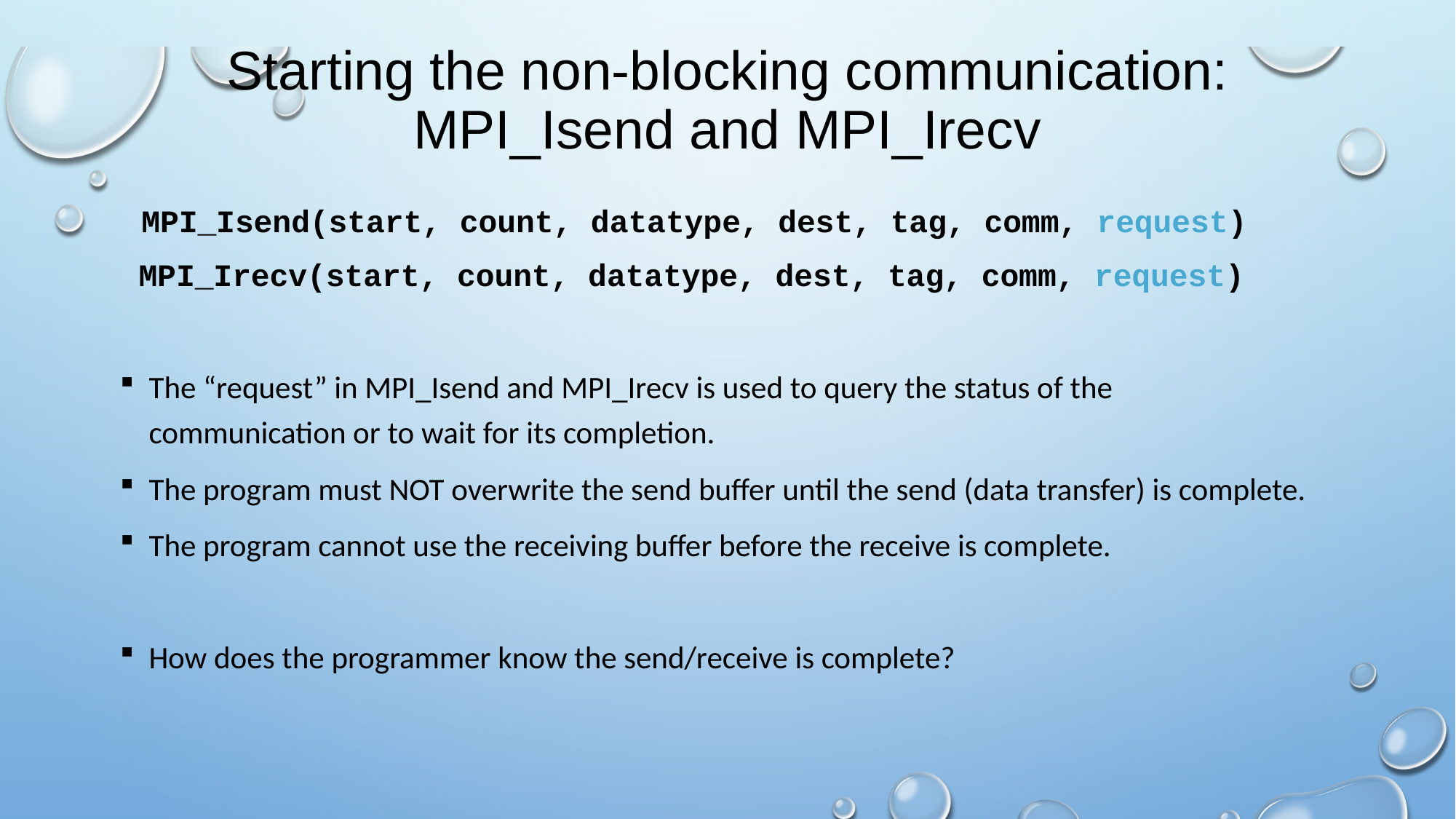

# Starting the non-blocking communication: MPI_Isend and MPI_Irecv
 MPI_Isend(start, count, datatype, dest, tag, comm, request)
 MPI_Irecv(start, count, datatype, dest, tag, comm, request)

The “request” in MPI_Isend and MPI_Irecv is used to query the status of the
communication or to wait for its completion.
The program must NOT overwrite the send buffer until the send (data transfer) is complete.
The program cannot use the receiving buffer before the receive is complete.

How does the programmer know the send/receive is complete?